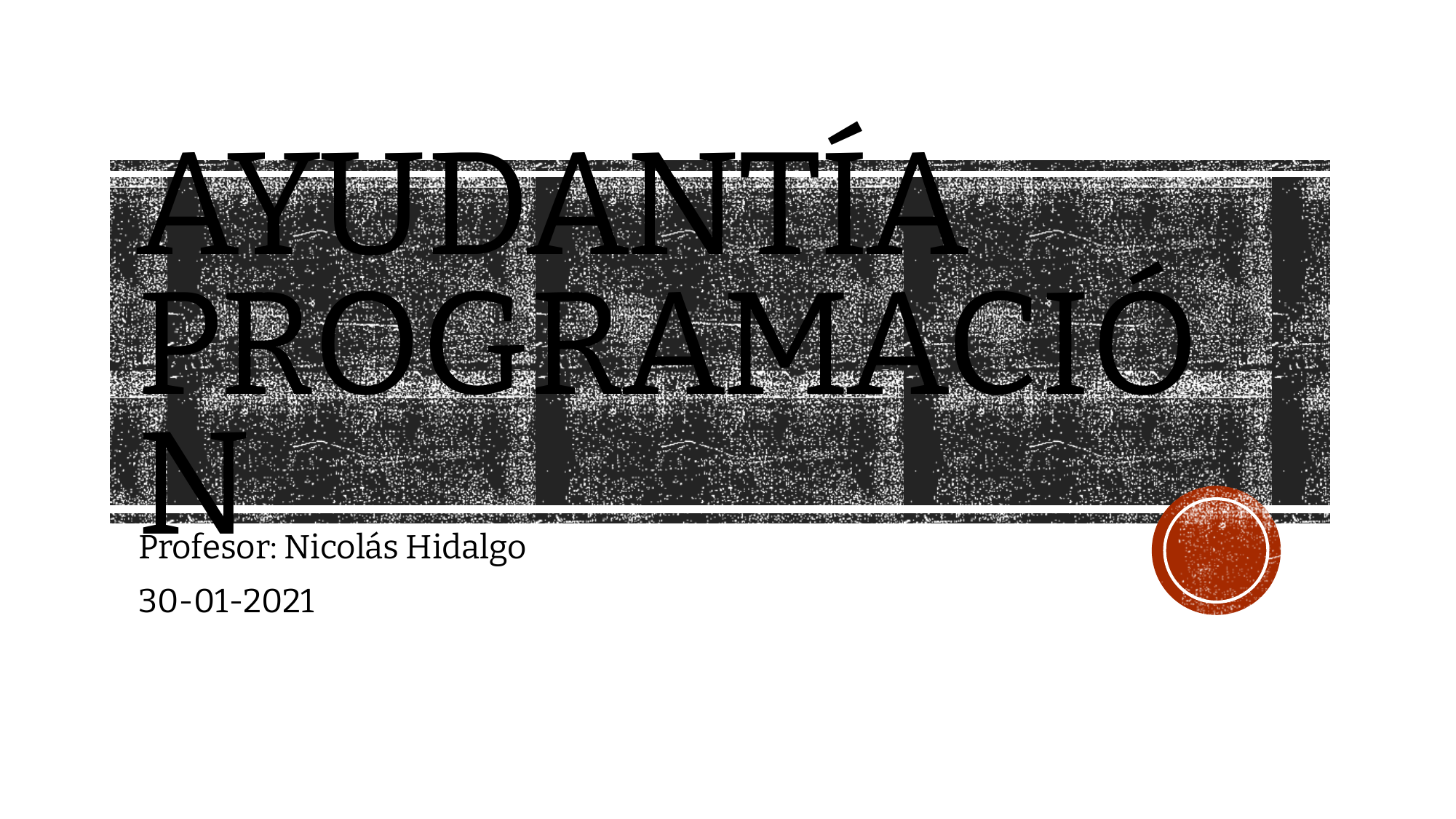

# Ayudantía Programación
Profesor: Nicolás Hidalgo
30-01-2021